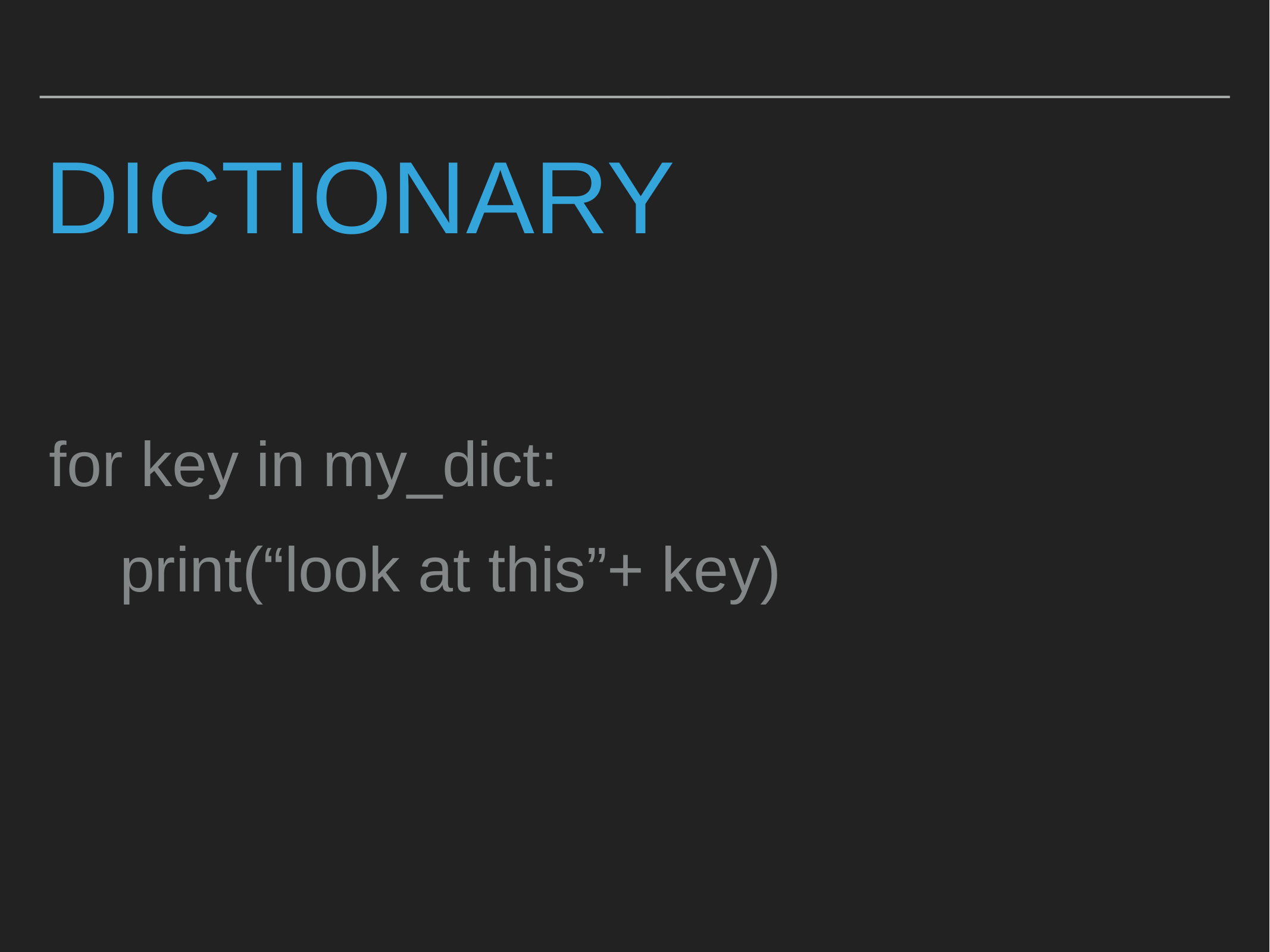

# Dictionary
for key in my_dict:
    print(“look at this”+ key)